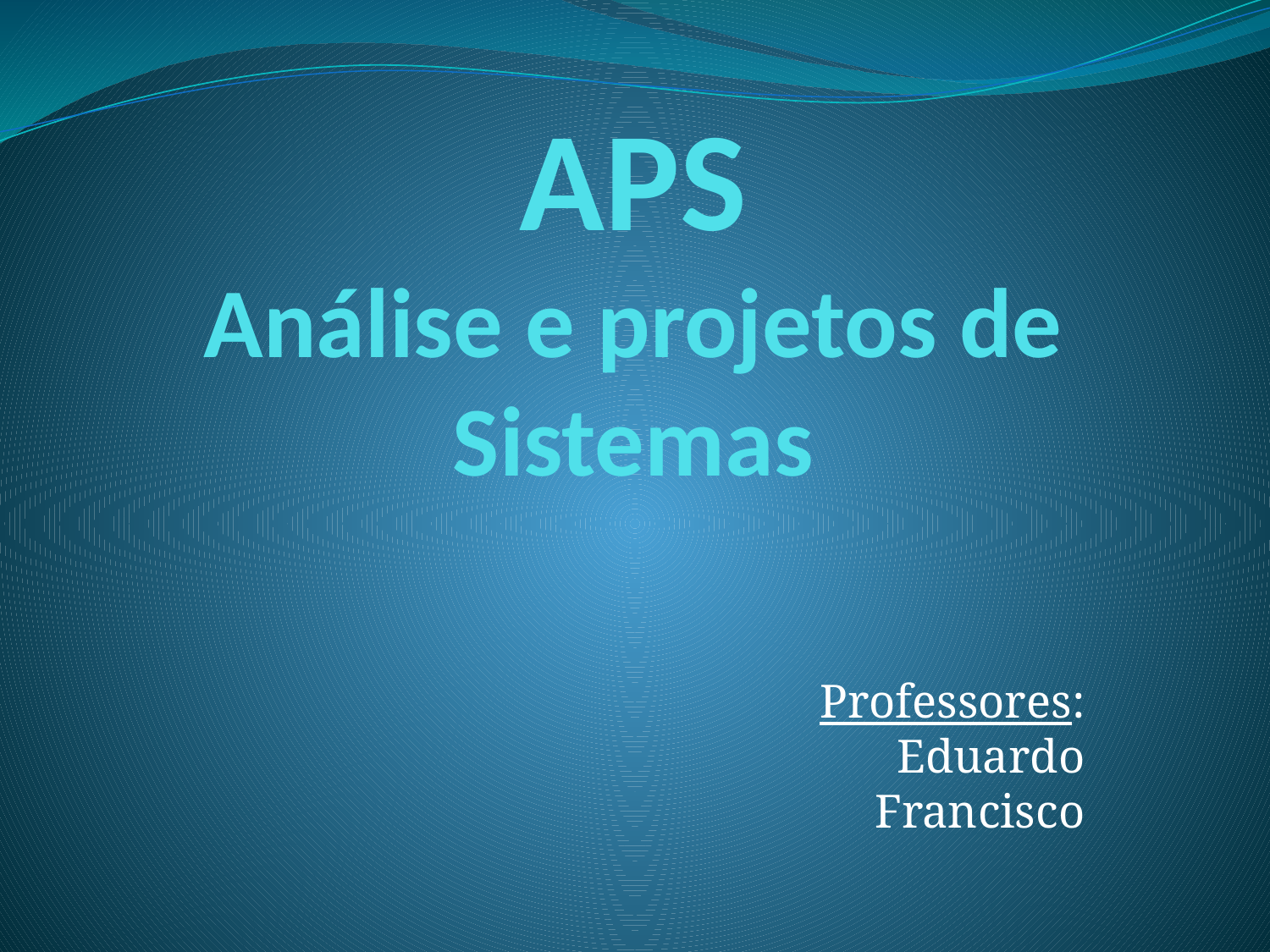

# APS Análise e projetos de Sistemas
Professores:
Eduardo
Francisco